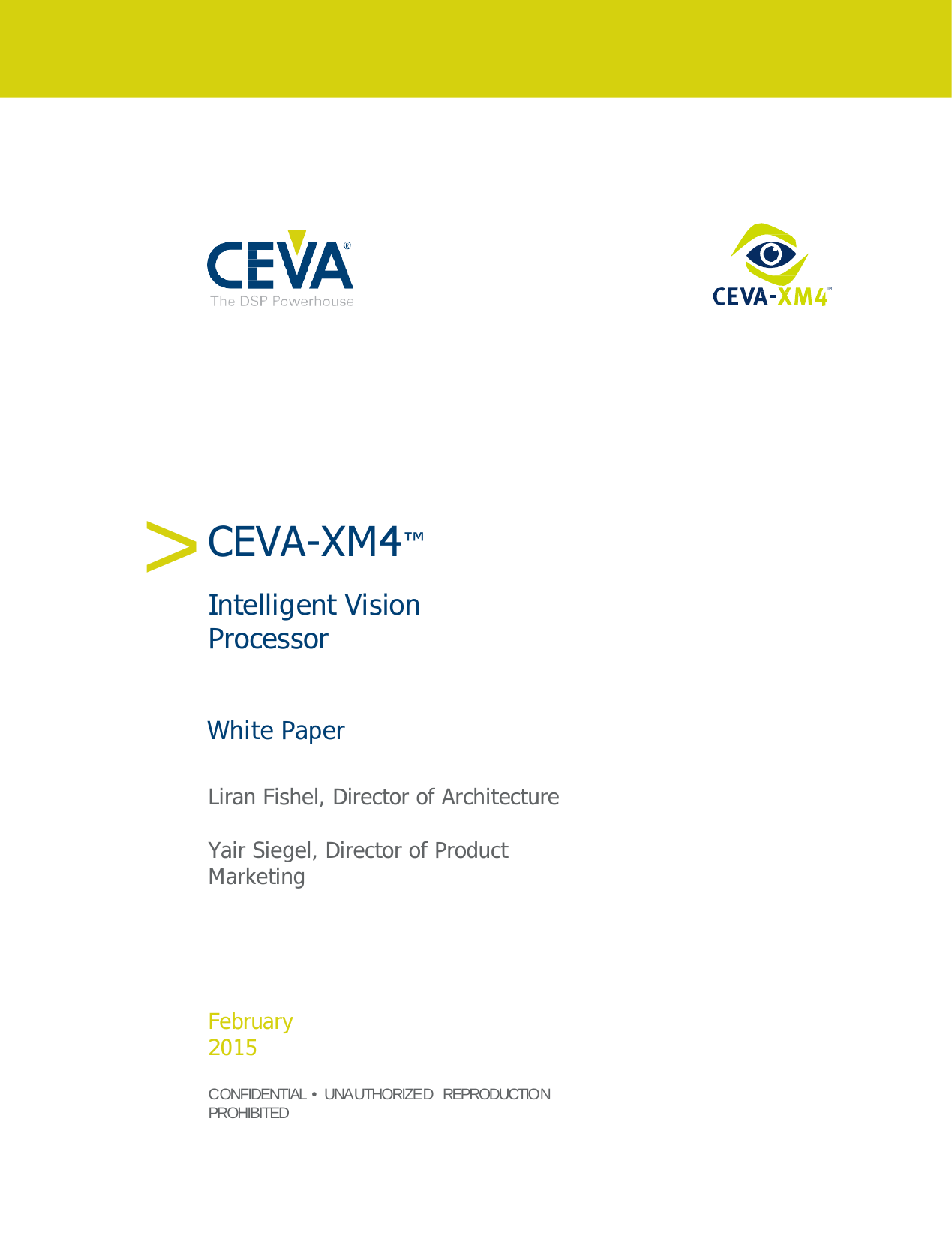

TM

>
CEVA-XM4™
Intelligent Vision Processor
White Paper

Liran Fishel, Director of Architecture

Yair Siegel, Director of Product Marketing
February 2015
CONFIDENTIAL • UNAUTHORIZED  REPRODUCTION  PROHIBITED